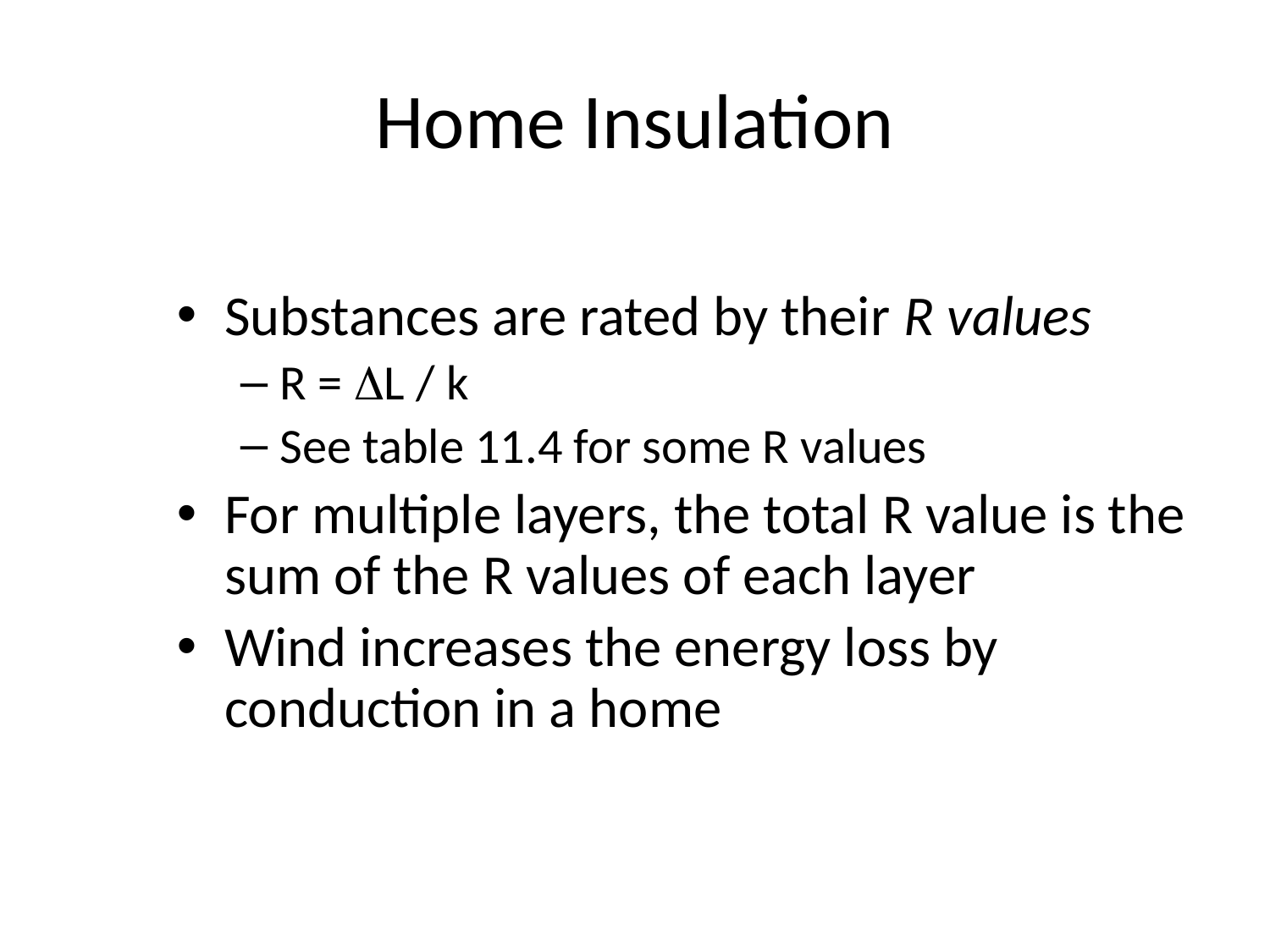

# Home Insulation
Substances are rated by their R values
R = ΔL / k
See table 11.4 for some R values
For multiple layers, the total R value is the sum of the R values of each layer
Wind increases the energy loss by conduction in a home